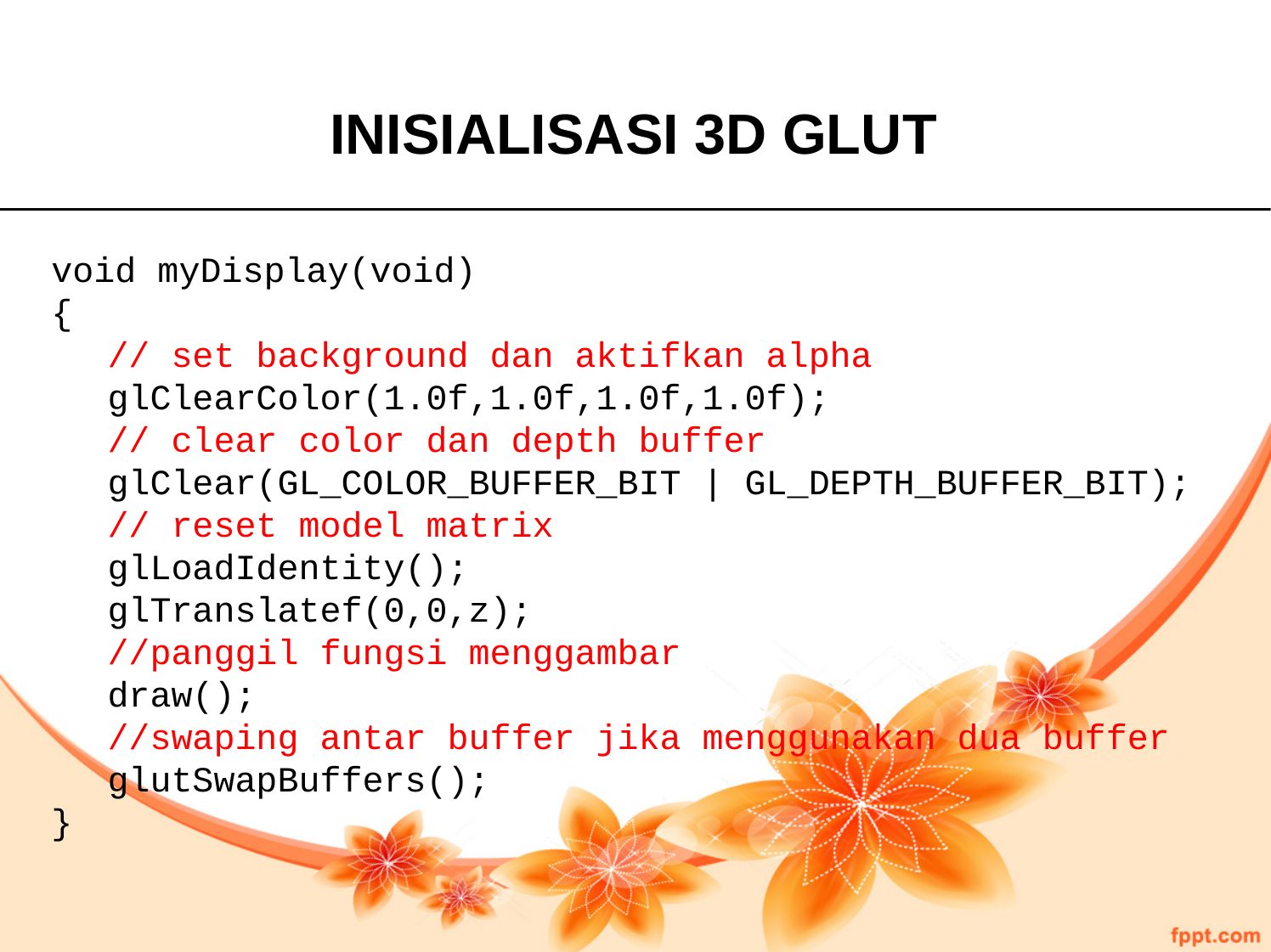

INISIALISASI 3D GLUT

void myDisplay(void)
{
	// set background dan aktifkan alpha
	glClearColor(1.0f,1.0f,1.0f,1.0f);
	// clear color dan depth buffer
	glClear(GL_COLOR_BUFFER_BIT | GL_DEPTH_BUFFER_BIT);
	// reset model matrix
	glLoadIdentity();
	glTranslatef(0,0,z);
	//panggil fungsi menggambar
	draw();
	//swaping antar buffer jika menggunakan dua buffer
	glutSwapBuffers();
}